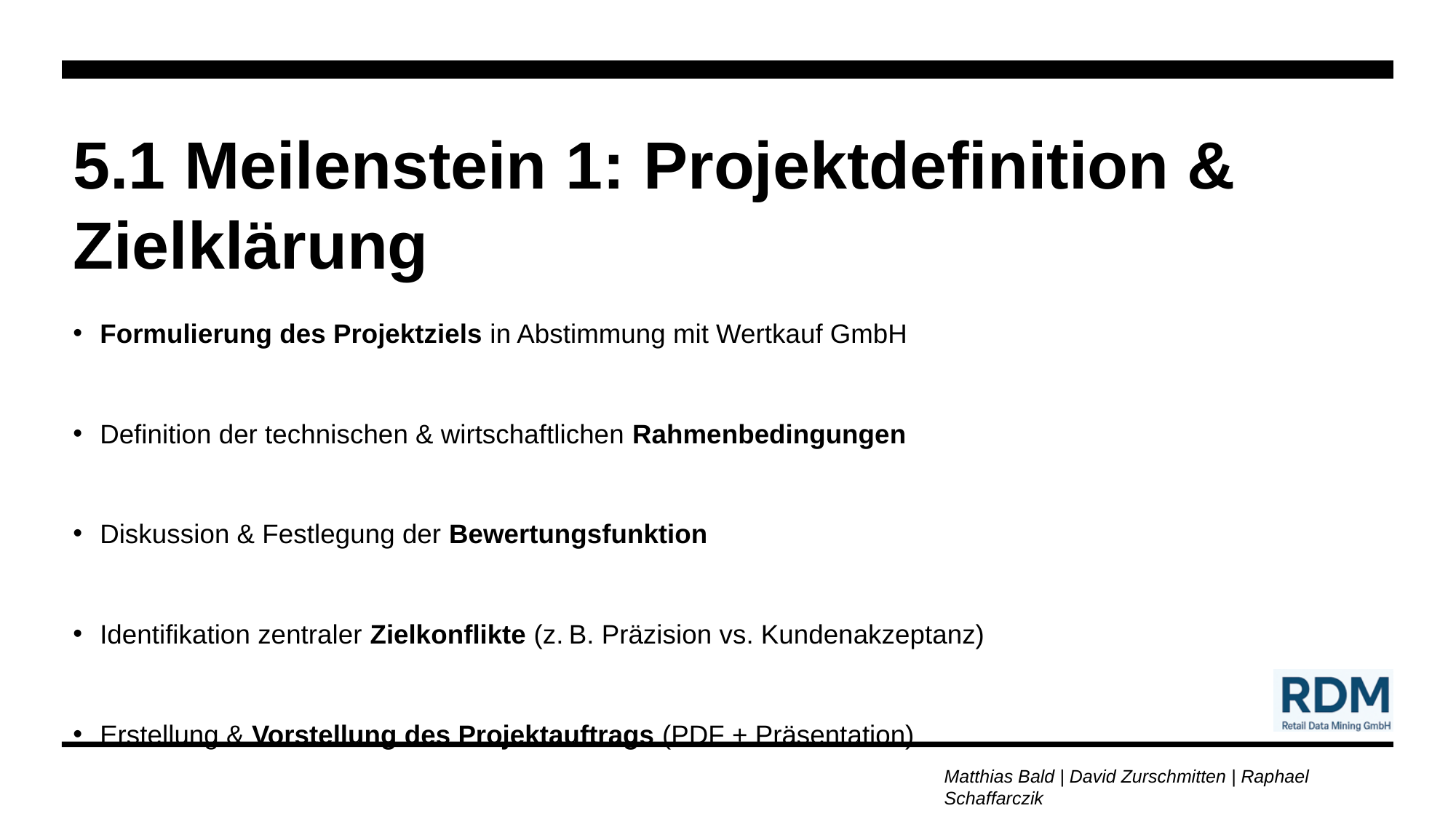

# 5.1 Meilenstein 1: Projektdefinition & Zielklärung
Formulierung des Projektziels in Abstimmung mit Wertkauf GmbH

Definition der technischen & wirtschaftlichen Rahmenbedingungen

Diskussion & Festlegung der Bewertungsfunktion

Identifikation zentraler Zielkonflikte (z. B. Präzision vs. Kundenakzeptanz)

Erstellung & Vorstellung des Projektauftrags (PDF + Präsentation)